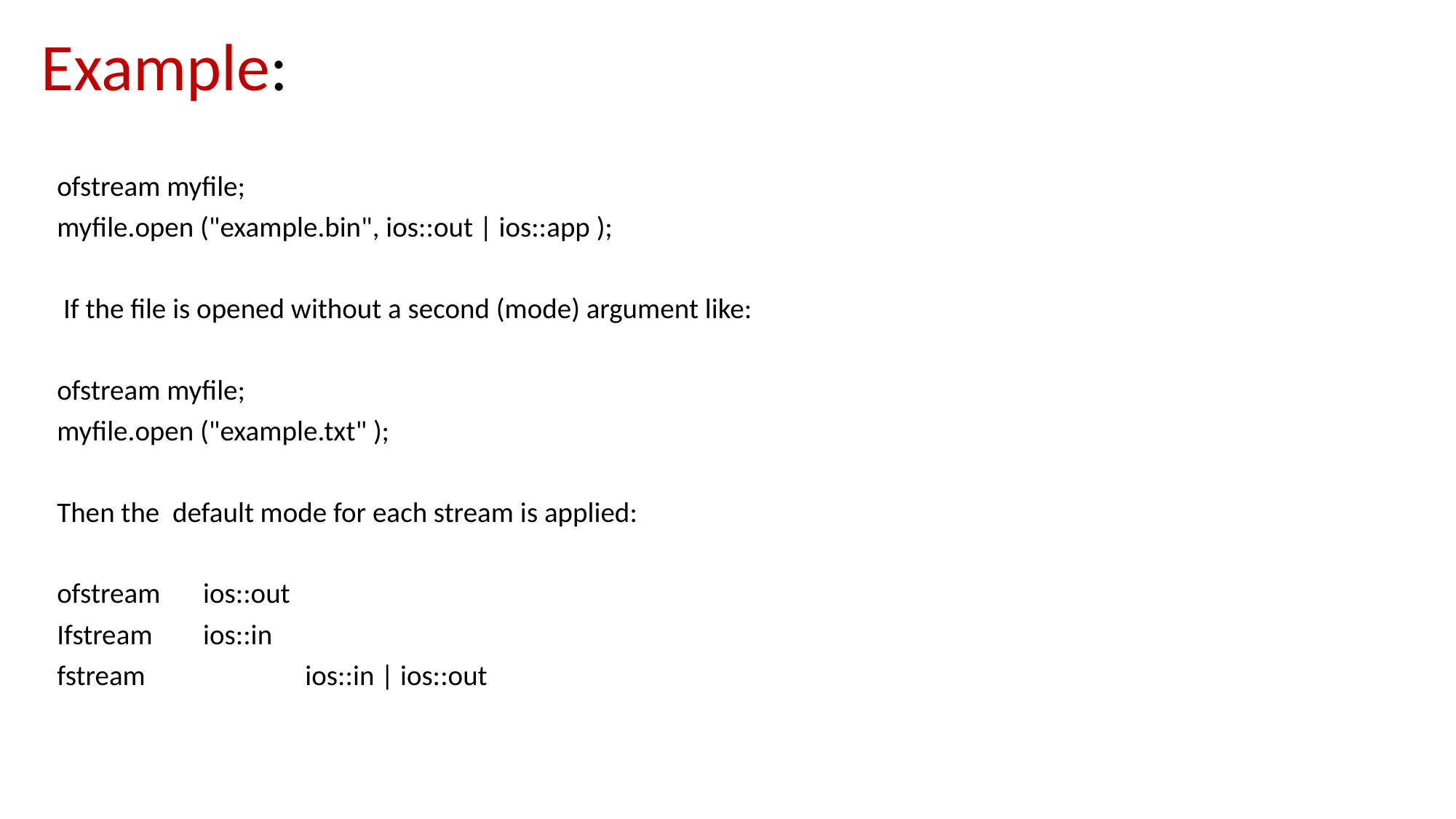

# Example:

ofstream myfile;
myfile.open ("example.bin", ios::out | ios::app );

 If the file is opened without a second (mode) argument like:

ofstream myfile;
myfile.open ("example.txt" );

Then the  default mode for each stream is applied:

ofstream	ios::out
Ifstream 	ios::in
fstream	                ios::in | ios::out